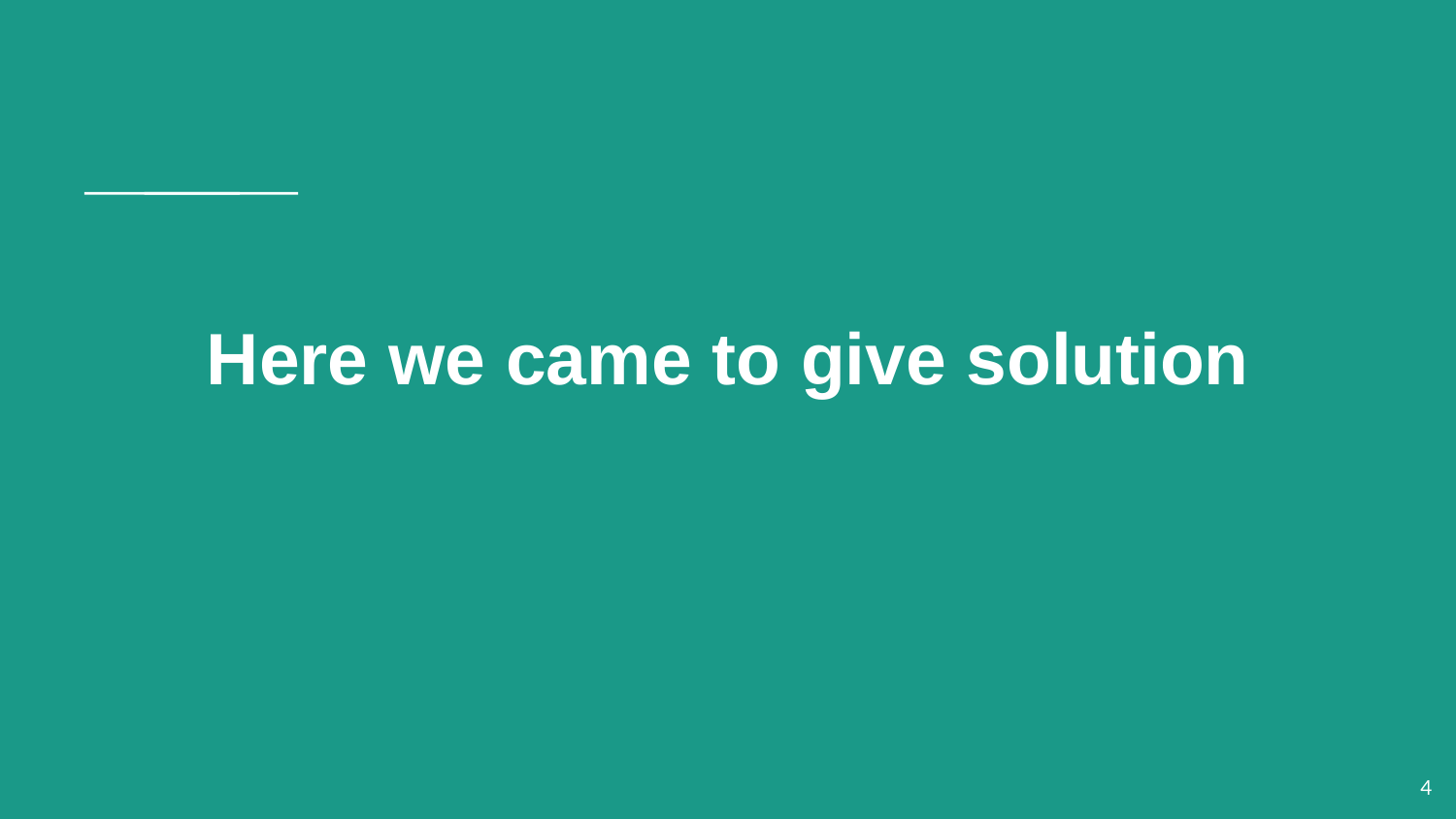

# Here we came to give solution
4